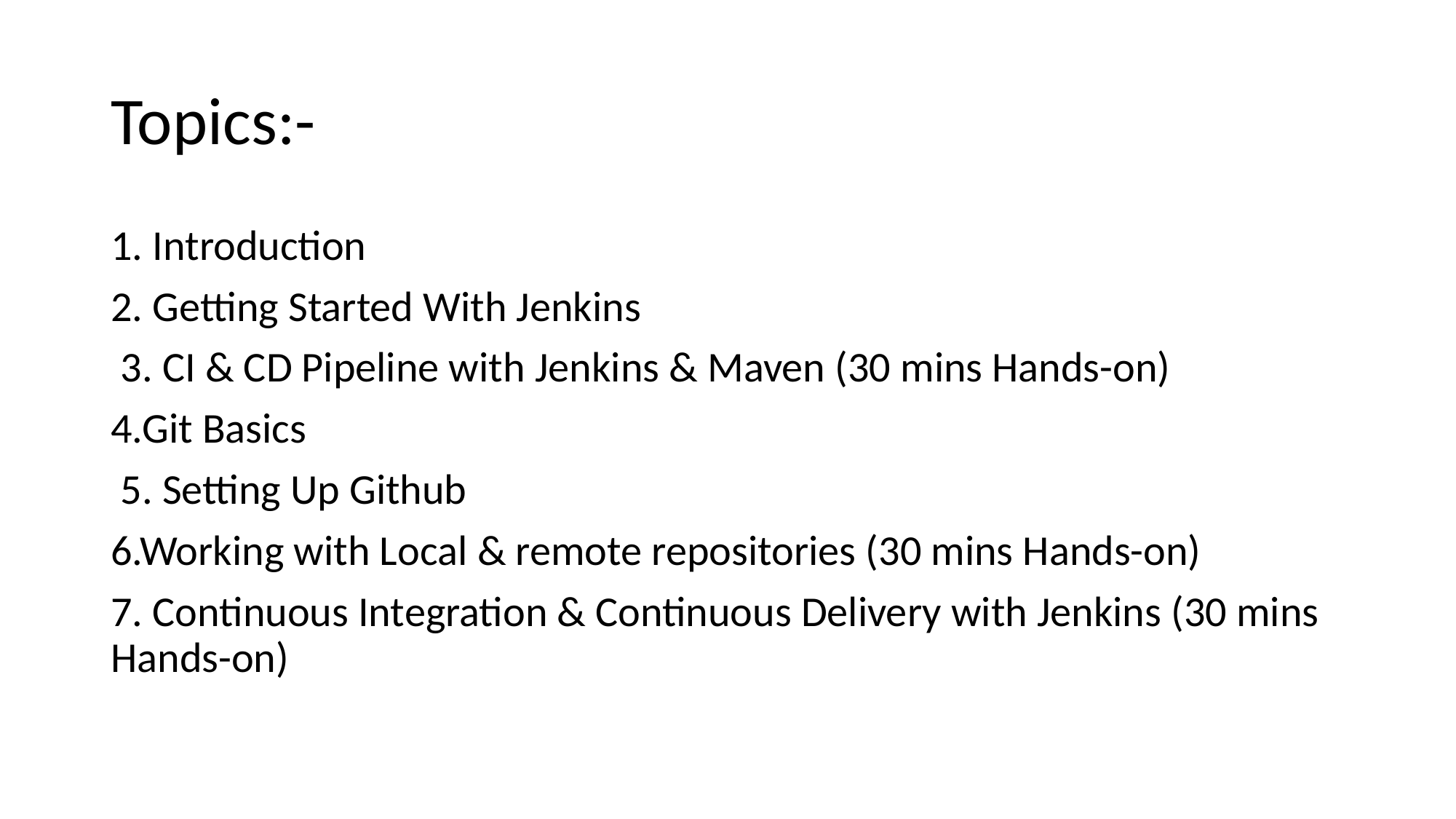

# Topics:-
1. Introduction
2. Getting Started With Jenkins
 3. CI & CD Pipeline with Jenkins & Maven (30 mins Hands-on)
4.Git Basics
 5. Setting Up Github
6.Working with Local & remote repositories (30 mins Hands-on)
7. Continuous Integration & Continuous Delivery with Jenkins (30 mins Hands-on)